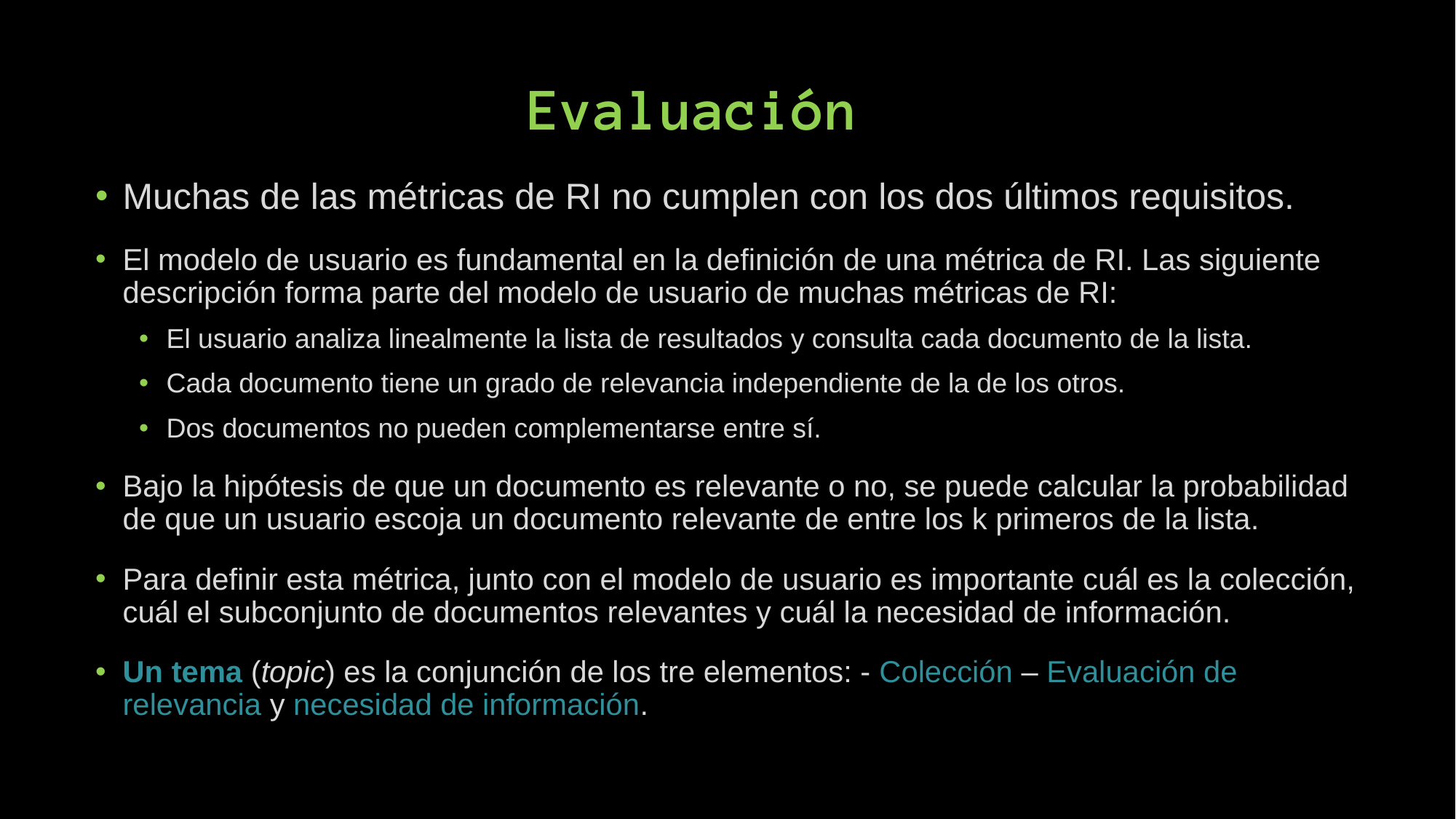

# Evaluación
Muchas de las métricas de RI no cumplen con los dos últimos requisitos.
El modelo de usuario es fundamental en la definición de una métrica de RI. Las siguiente descripción forma parte del modelo de usuario de muchas métricas de RI:
El usuario analiza linealmente la lista de resultados y consulta cada documento de la lista.
Cada documento tiene un grado de relevancia independiente de la de los otros.
Dos documentos no pueden complementarse entre sí.
Bajo la hipótesis de que un documento es relevante o no, se puede calcular la probabilidad de que un usuario escoja un documento relevante de entre los k primeros de la lista.
Para definir esta métrica, junto con el modelo de usuario es importante cuál es la colección, cuál el subconjunto de documentos relevantes y cuál la necesidad de información.
Un tema (topic) es la conjunción de los tre elementos: - Colección – Evaluación de relevancia y necesidad de información.